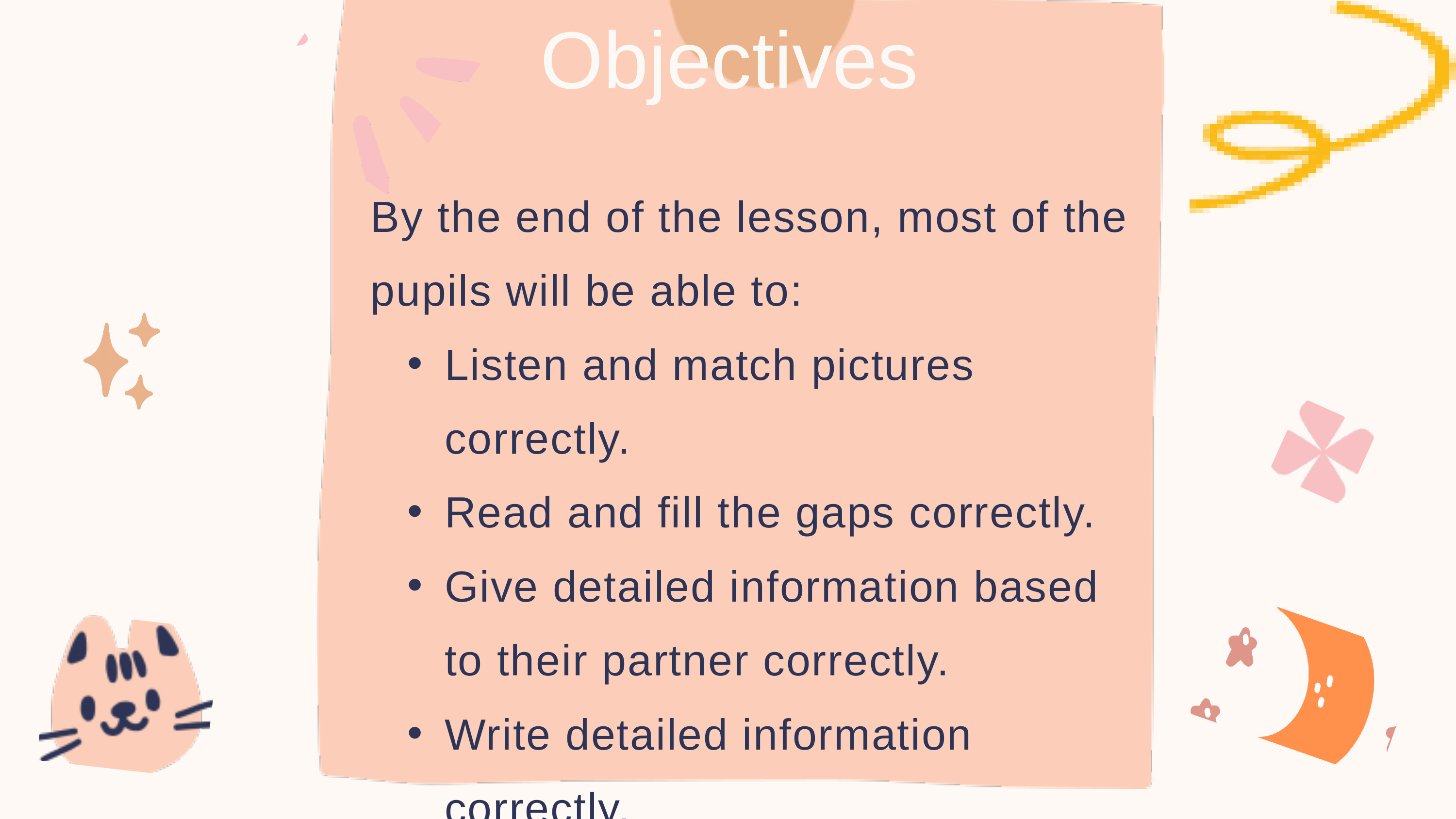

Objectives
By the end of the lesson, most of the pupils will be able to:
Listen and match pictures correctly.
Read and fill the gaps correctly.
Give detailed information based to their partner correctly.
Write detailed information correctly.